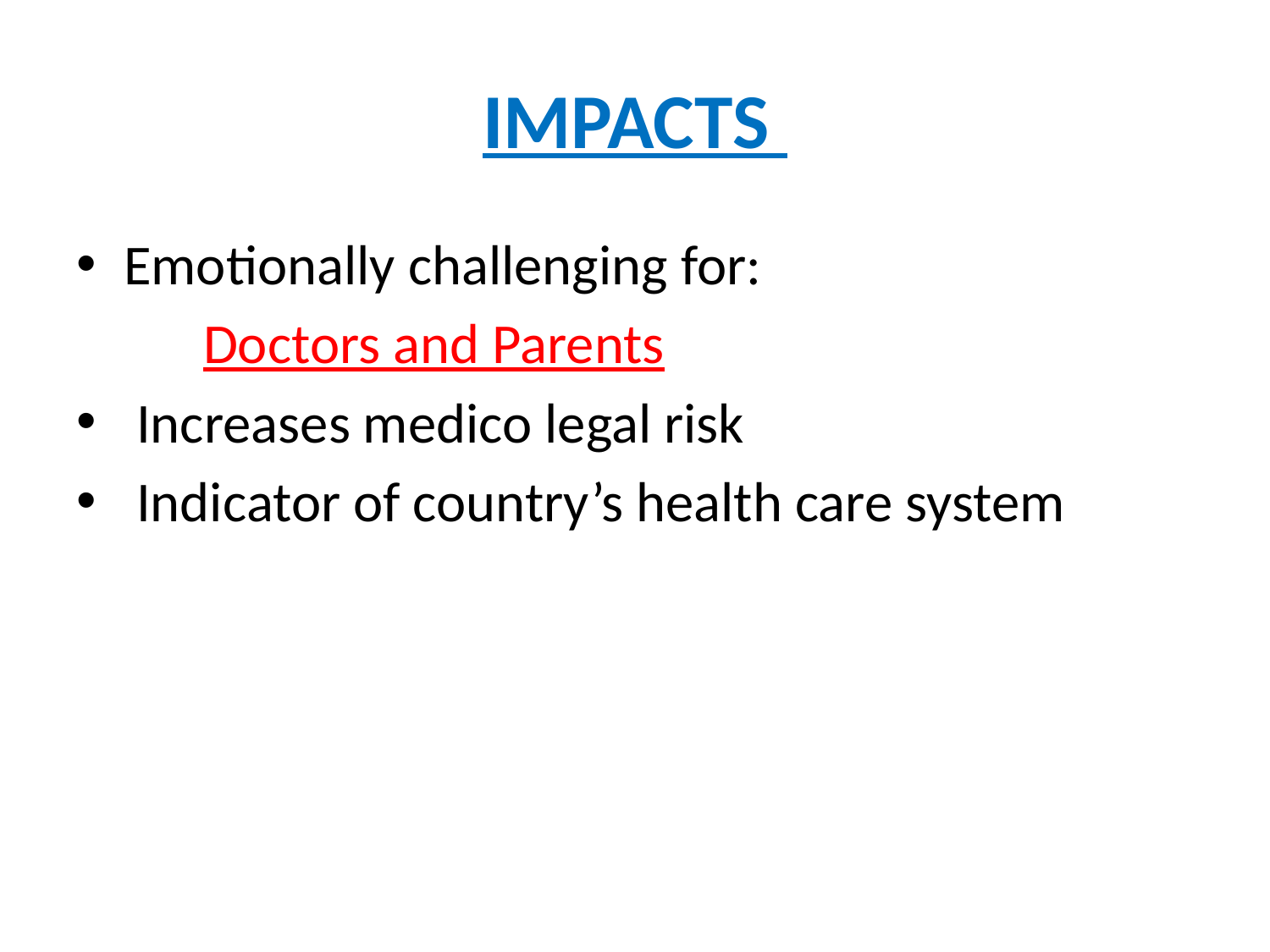

# IMPACTS
Emotionally challenging for:
	Doctors and Parents
 Increases medico legal risk
 Indicator of country’s health care system